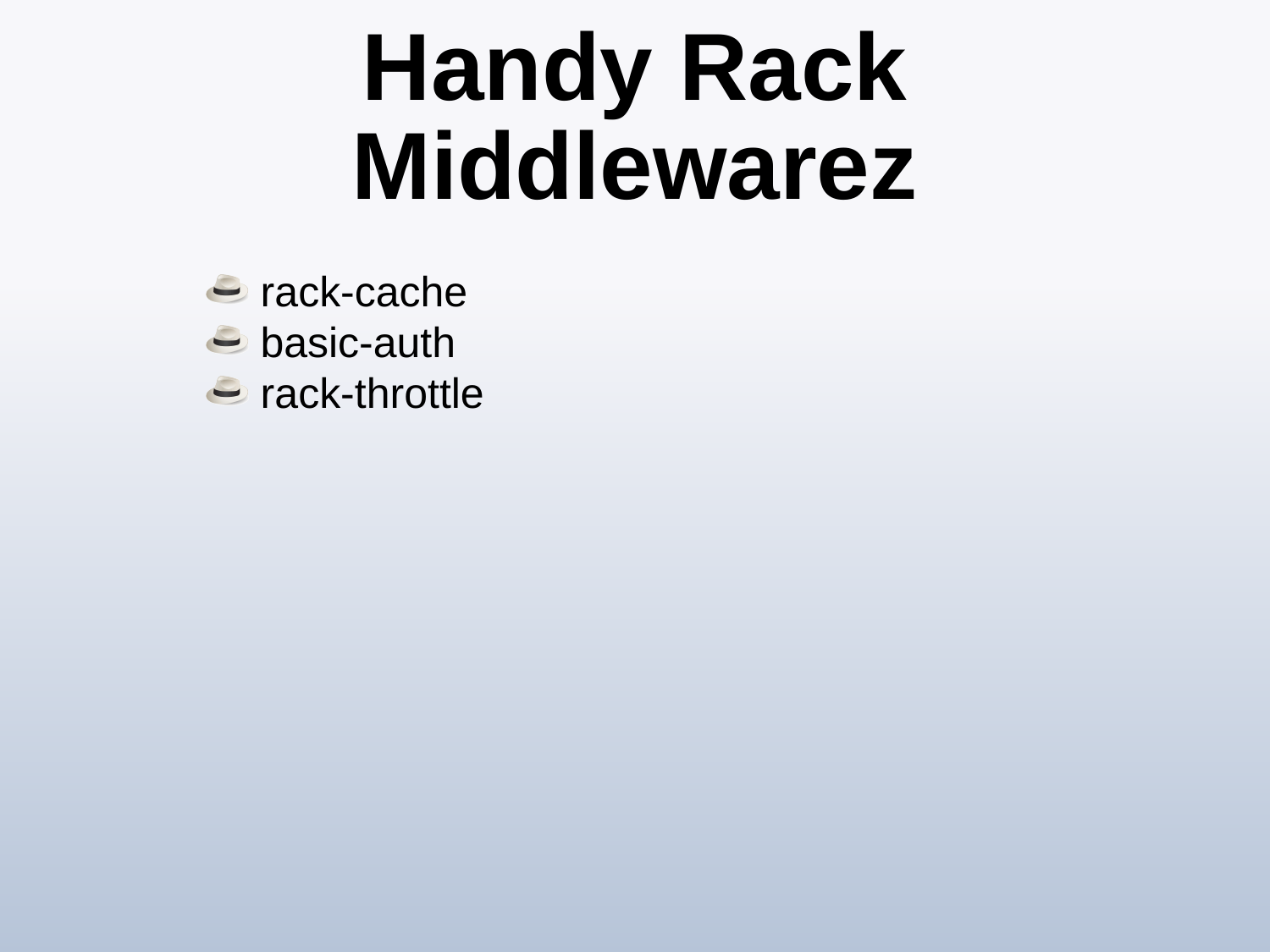

# Handy Rack Middlewarez

 rack-cache
 basic-auth
 rack-throttle